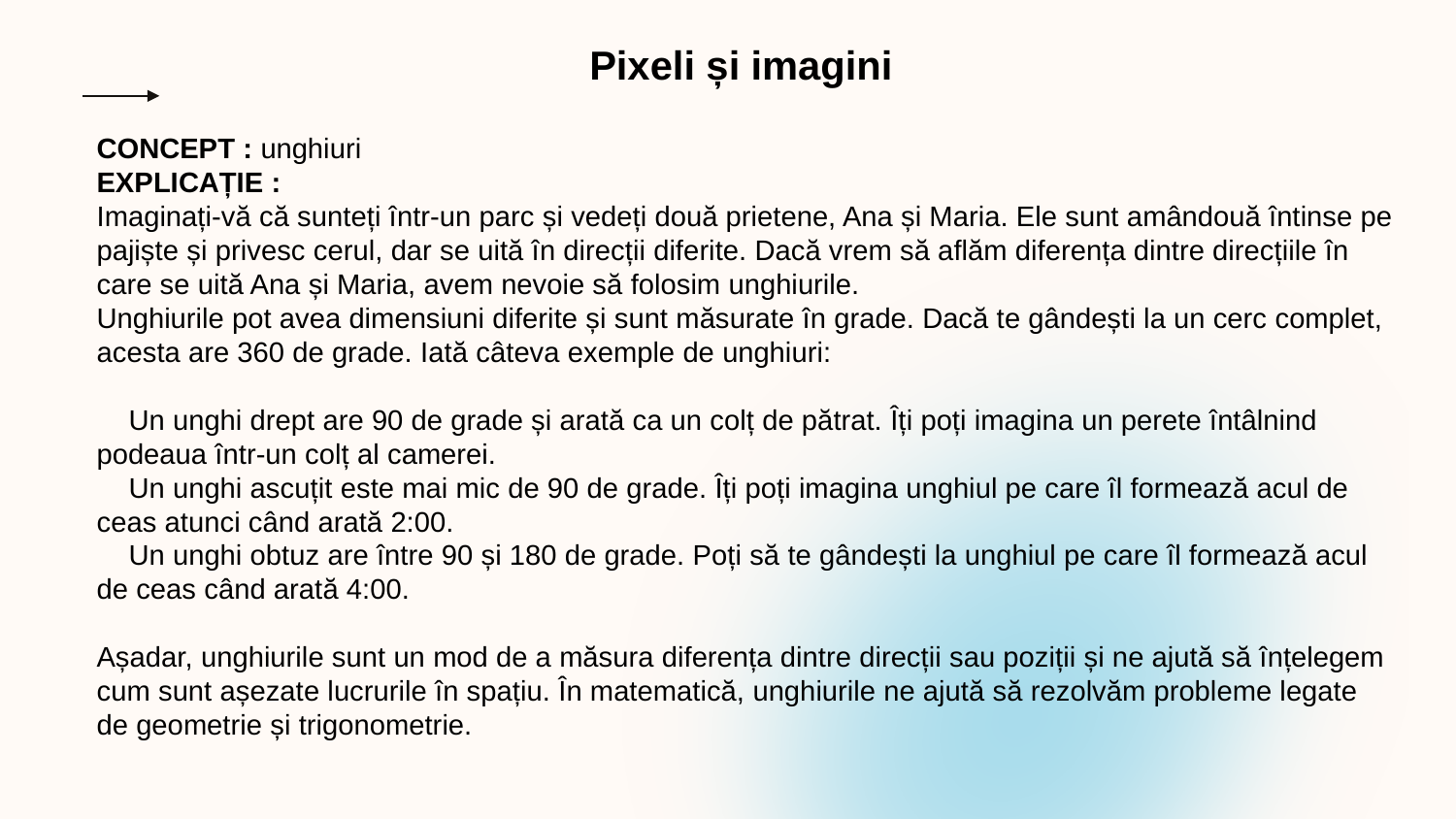

Pixeli și imagini
CONCEPT : unghiuri
EXPLICAȚIE :
Imaginați-vă că sunteți într-un parc și vedeți două prietene, Ana și Maria. Ele sunt amândouă întinse pe pajiște și privesc cerul, dar se uită în direcții diferite. Dacă vrem să aflăm diferența dintre direcțiile în care se uită Ana și Maria, avem nevoie să folosim unghiurile.
Unghiurile pot avea dimensiuni diferite și sunt măsurate în grade. Dacă te gândești la un cerc complet, acesta are 360 de grade. Iată câteva exemple de unghiuri:
    Un unghi drept are 90 de grade și arată ca un colț de pătrat. Îți poți imagina un perete întâlnind podeaua într-un colț al camerei.
    Un unghi ascuțit este mai mic de 90 de grade. Îți poți imagina unghiul pe care îl formează acul de ceas atunci când arată 2:00.
    Un unghi obtuz are între 90 și 180 de grade. Poți să te gândești la unghiul pe care îl formează acul de ceas când arată 4:00.
Așadar, unghiurile sunt un mod de a măsura diferența dintre direcții sau poziții și ne ajută să înțelegem cum sunt așezate lucrurile în spațiu. În matematică, unghiurile ne ajută să rezolvăm probleme legate de geometrie și trigonometrie.